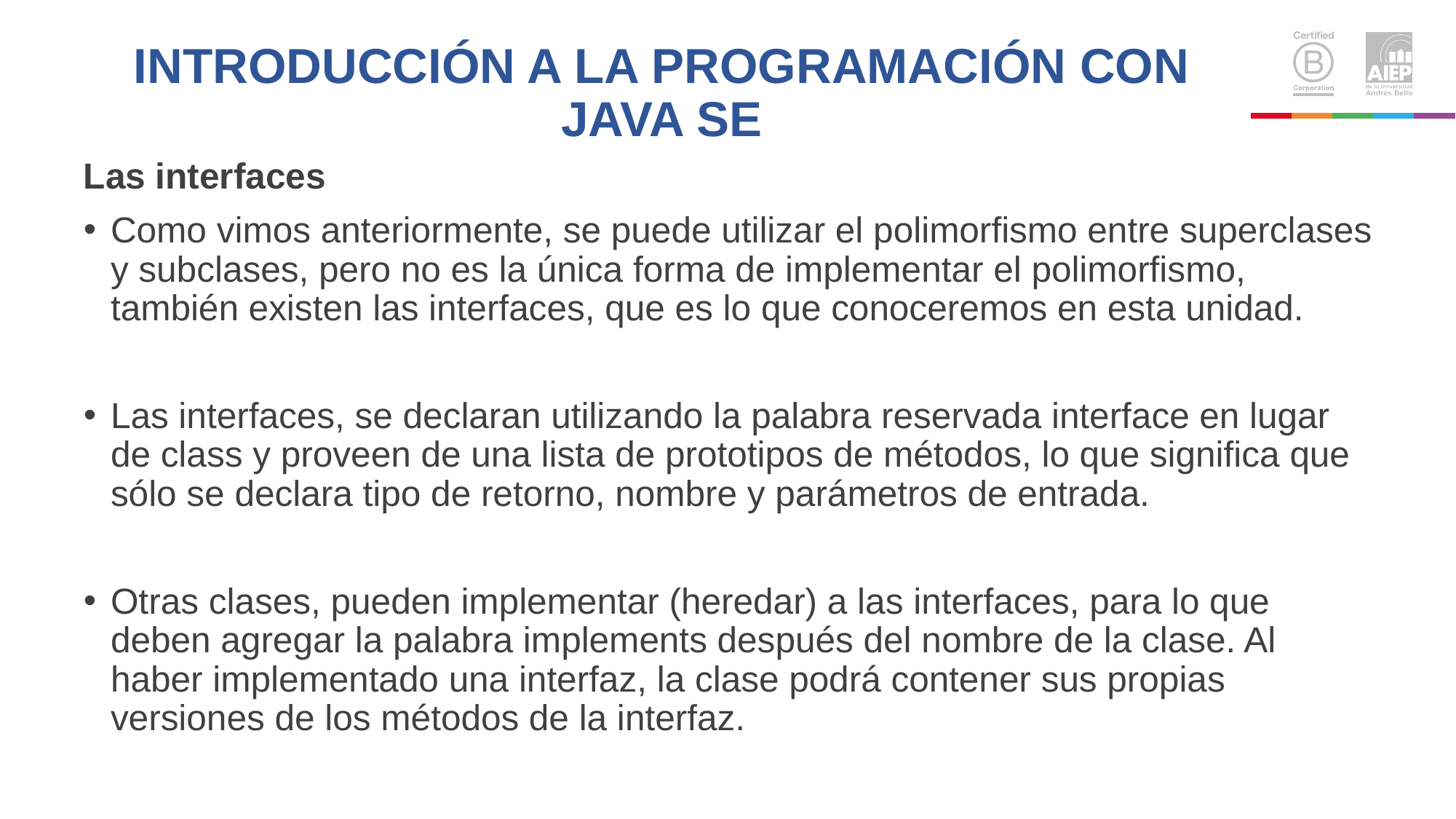

# INTRODUCCIÓN A LA PROGRAMACIÓN CON JAVA SE
Las interfaces
Como vimos anteriormente, se puede utilizar el polimorfismo entre superclases y subclases, pero no es la única forma de implementar el polimorfismo, también existen las interfaces, que es lo que conoceremos en esta unidad.

Las interfaces, se declaran utilizando la palabra reservada interface en lugar de class y proveen de una lista de prototipos de métodos, lo que significa que sólo se declara tipo de retorno, nombre y parámetros de entrada.

Otras clases, pueden implementar (heredar) a las interfaces, para lo que deben agregar la palabra implements después del nombre de la clase. Al haber implementado una interfaz, la clase podrá contener sus propias versiones de los métodos de la interfaz.